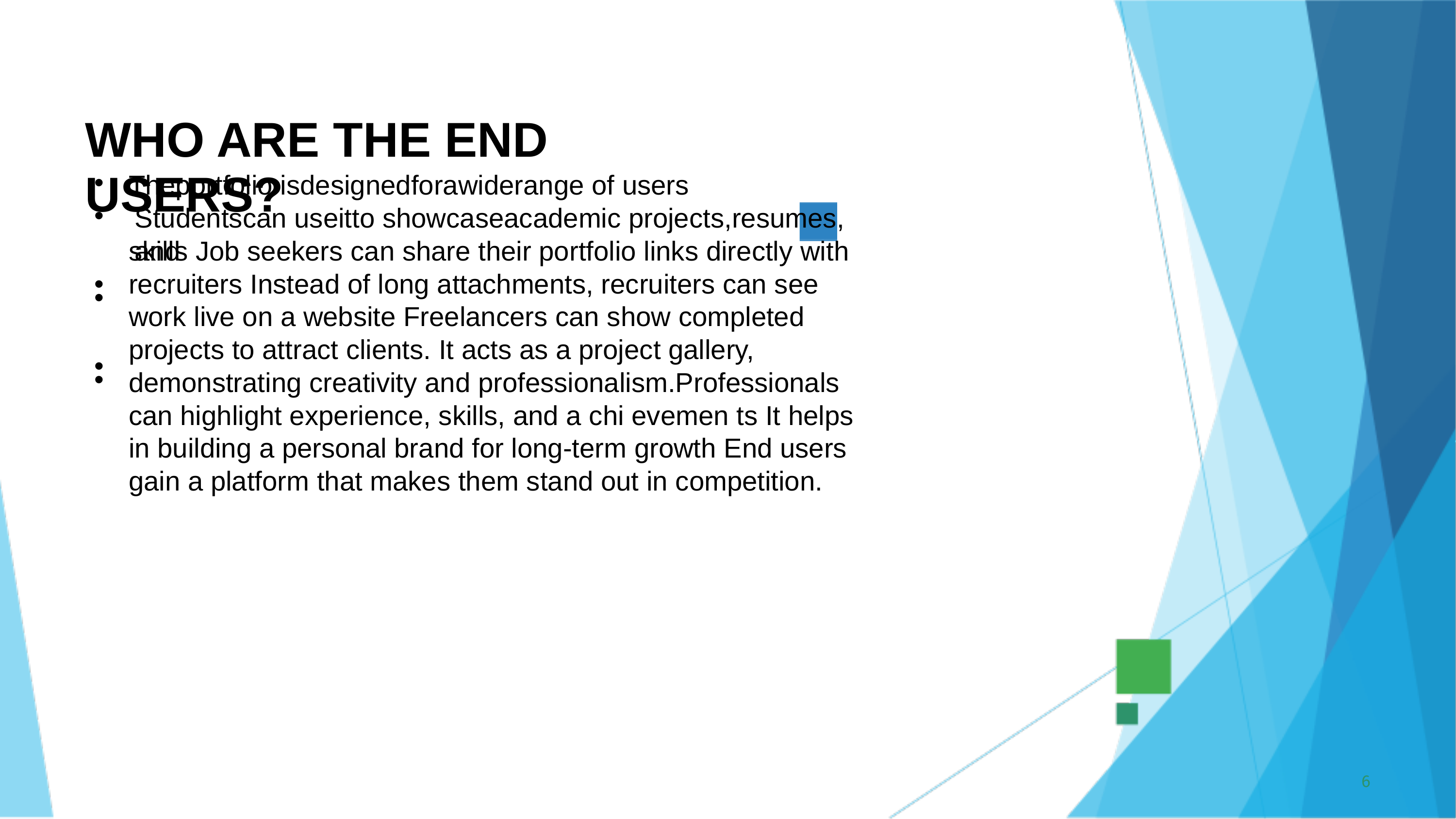

WHO ARE THE END USERS?
• •
•
•
•
•
Theportfolio isdesignedforawiderange of users
Studentscan useitto showcaseacademic projects,resumes, and

skills Job seekers can share their portfolio links directly with recruiters Instead of long attachments, recruiters can see work live on a website Freelancers can show completed projects to attract clients. It acts as a project gallery, demonstrating creativity and professionalism.Professionals can highlight experience, skills, and a chi evemen ts It helps in building a personal brand for long-term growth End users gain a platform that makes them stand out in competition.

6